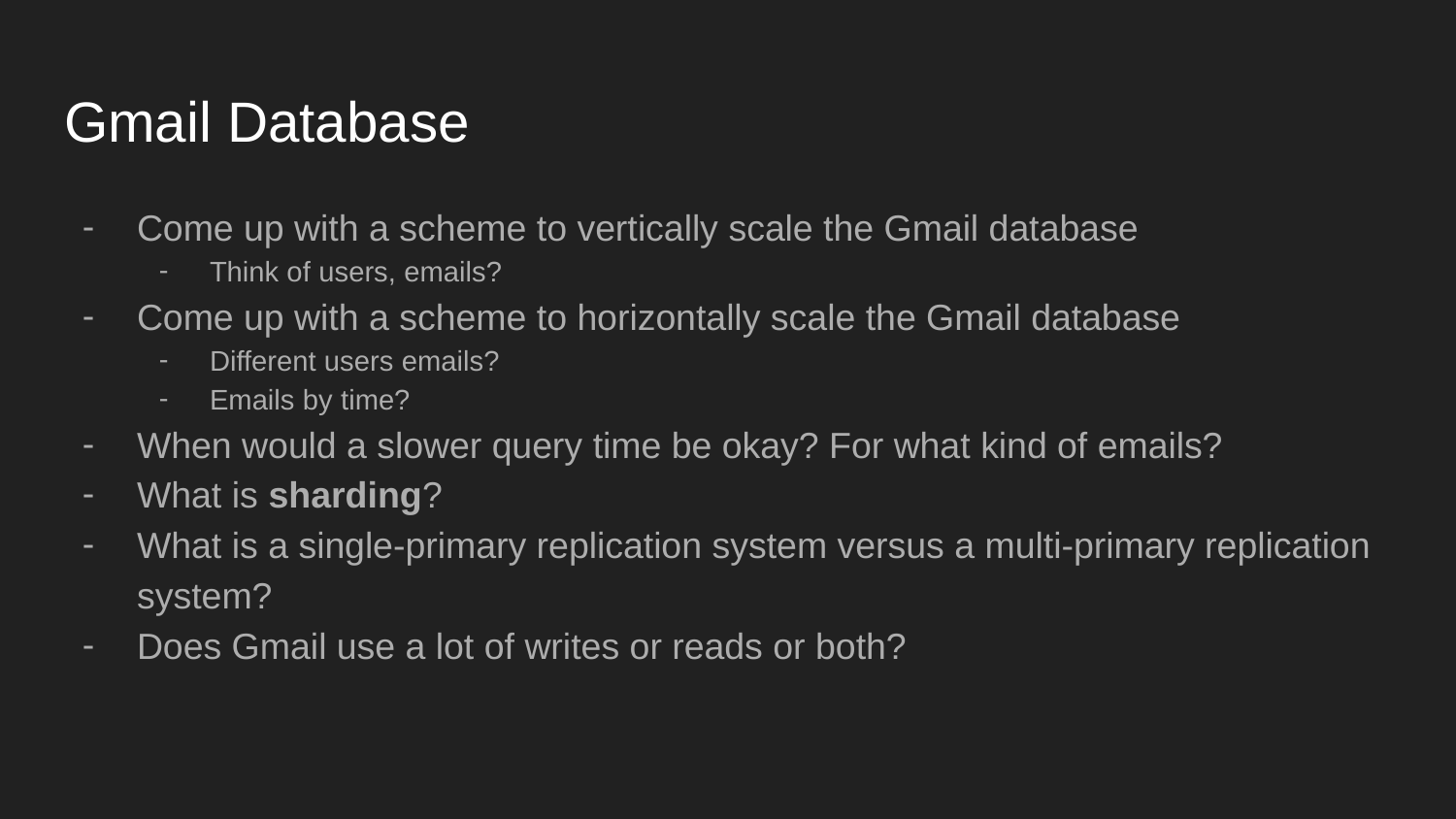

# Gmail Database
Come up with a scheme to vertically scale the Gmail database
Think of users, emails?
Come up with a scheme to horizontally scale the Gmail database
Different users emails?
Emails by time?
When would a slower query time be okay? For what kind of emails?
What is sharding?
What is a single-primary replication system versus a multi-primary replication system?
Does Gmail use a lot of writes or reads or both?